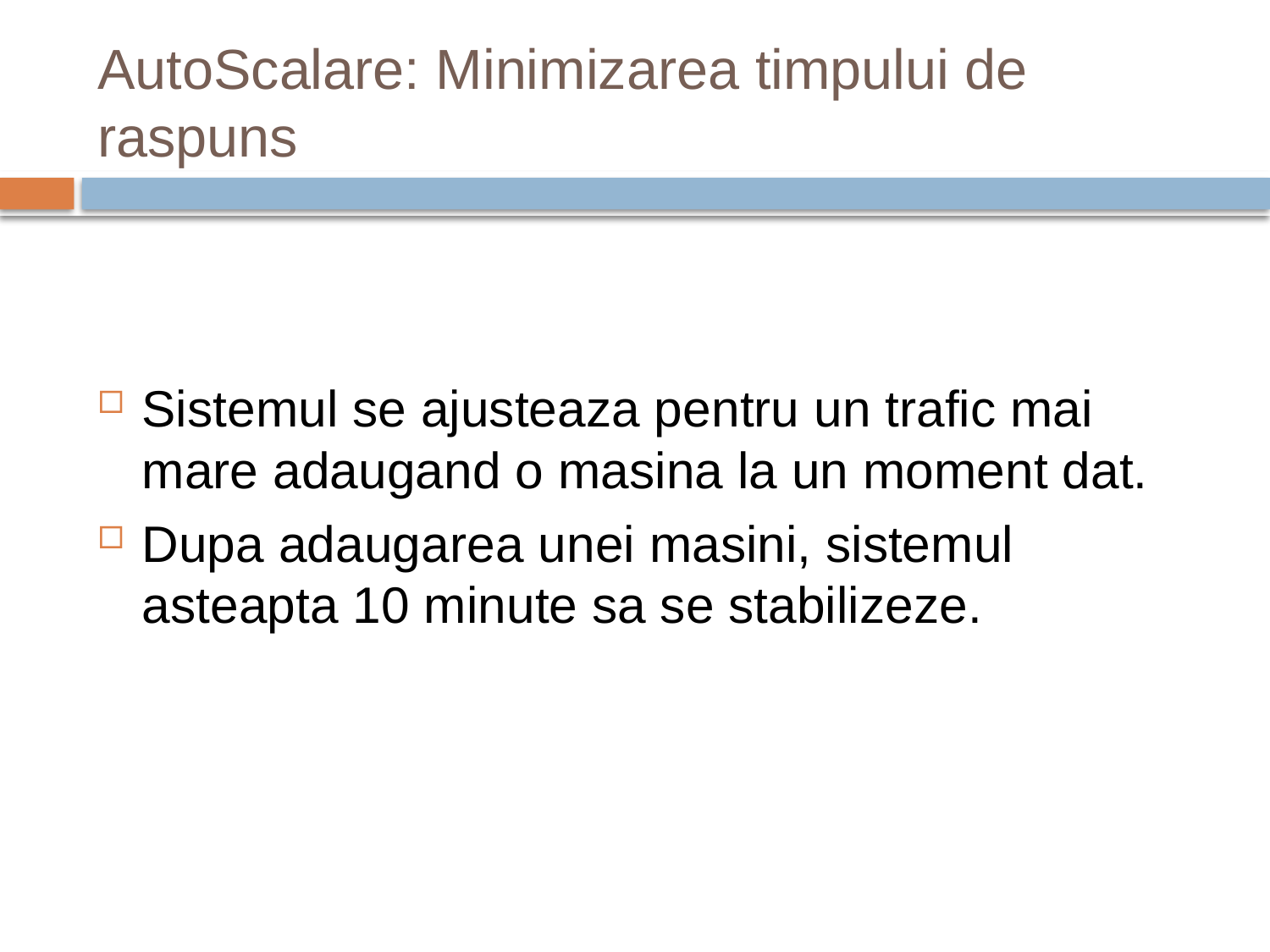

# AutoScalare: Minimizarea timpului de raspuns

Sistemul se ajusteaza pentru un trafic mai mare adaugand o masina la un moment dat.
Dupa adaugarea unei masini, sistemul asteapta 10 minute sa se stabilizeze.